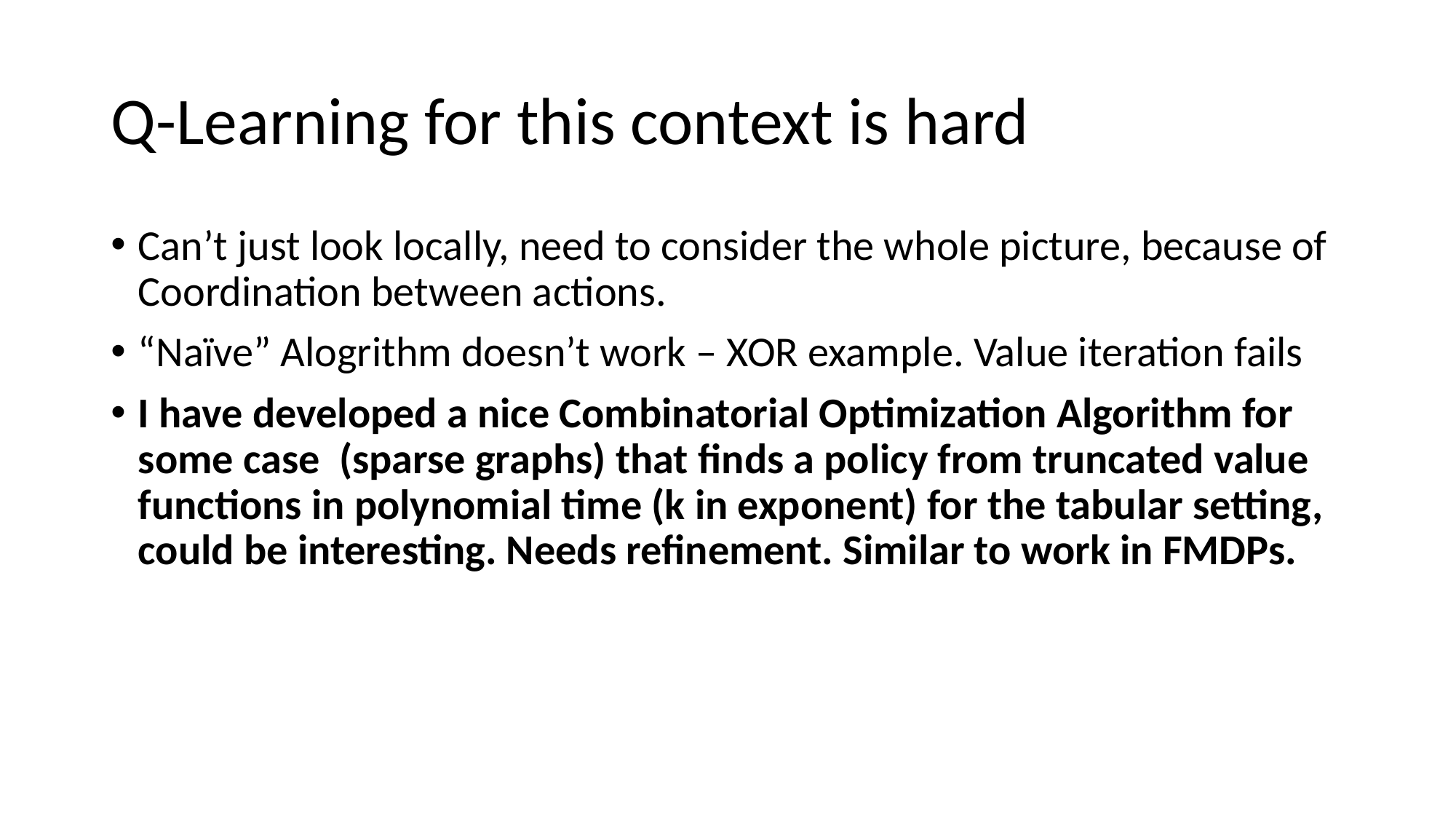

# Q-Learning for this context is hard
Can’t just look locally, need to consider the whole picture, because of Coordination between actions.
“Naïve” Alogrithm doesn’t work – XOR example. Value iteration fails
I have developed a nice Combinatorial Optimization Algorithm for some case  (sparse graphs) that finds a policy from truncated value functions in polynomial time (k in exponent) for the tabular setting, could be interesting. Needs refinement. Similar to work in FMDPs.